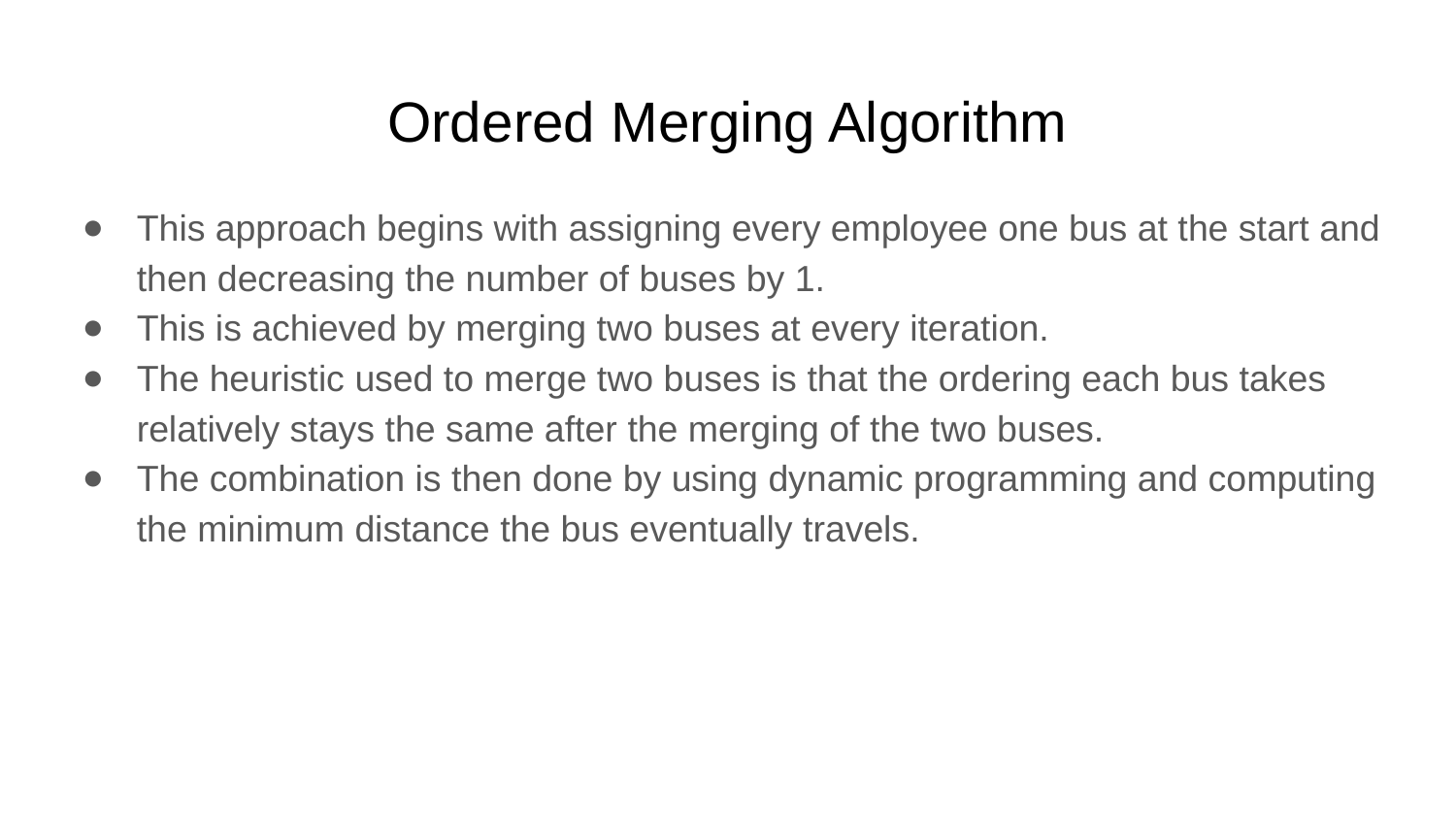

Ordered Merging Algorithm
This approach begins with assigning every employee one bus at the start and then decreasing the number of buses by 1.
This is achieved by merging two buses at every iteration.
The heuristic used to merge two buses is that the ordering each bus takes relatively stays the same after the merging of the two buses.
The combination is then done by using dynamic programming and computing the minimum distance the bus eventually travels.